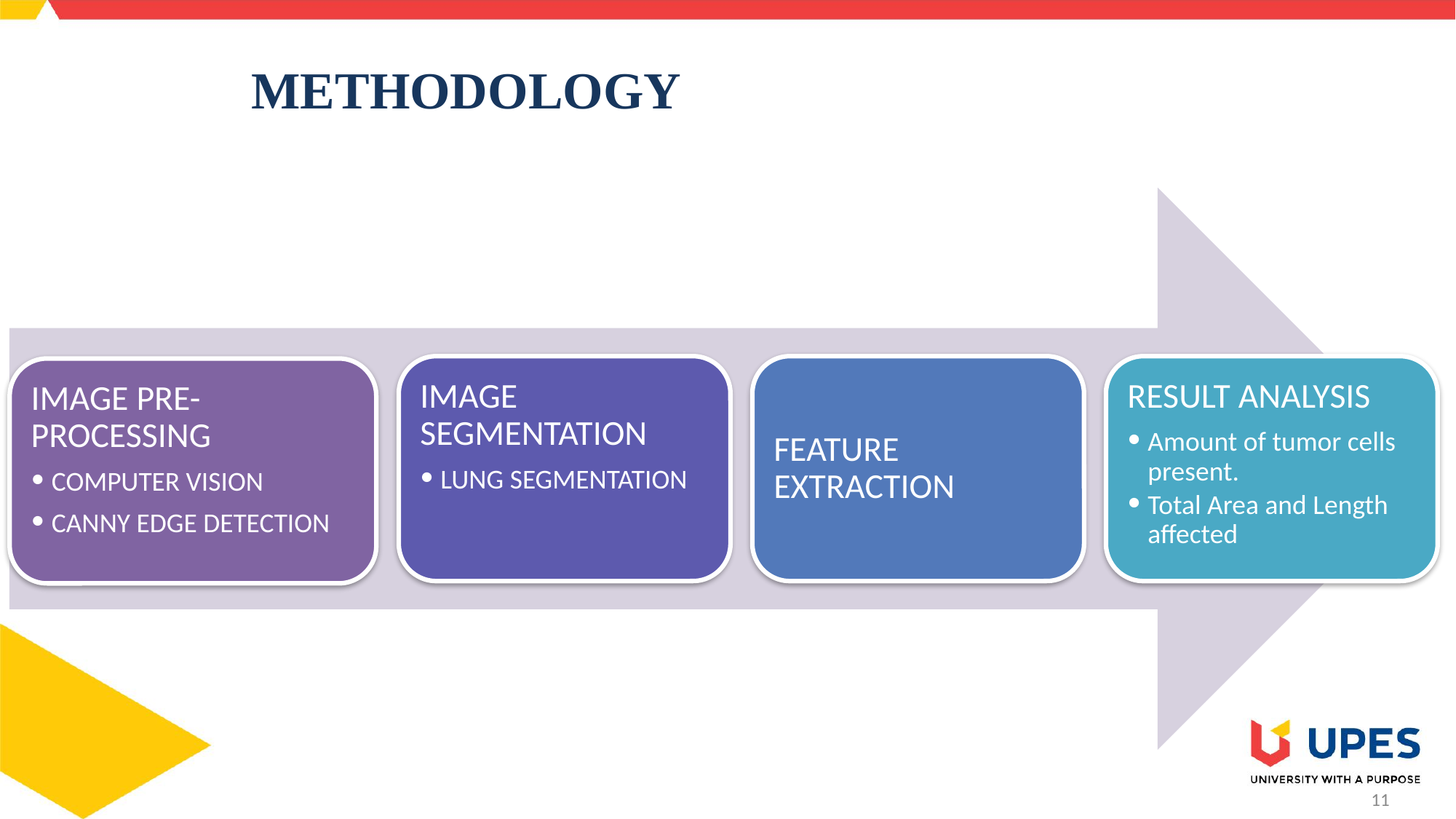

# METHODOLOGY

IMAGE SEGMENTATION
LUNG SEGMENTATION
FEATURE EXTRACTION
RESULT ANALYSIS
Amount of tumor cells present.
Total Area and Length affected
IMAGE PRE-PROCESSING
COMPUTER VISION
CANNY EDGE DETECTION